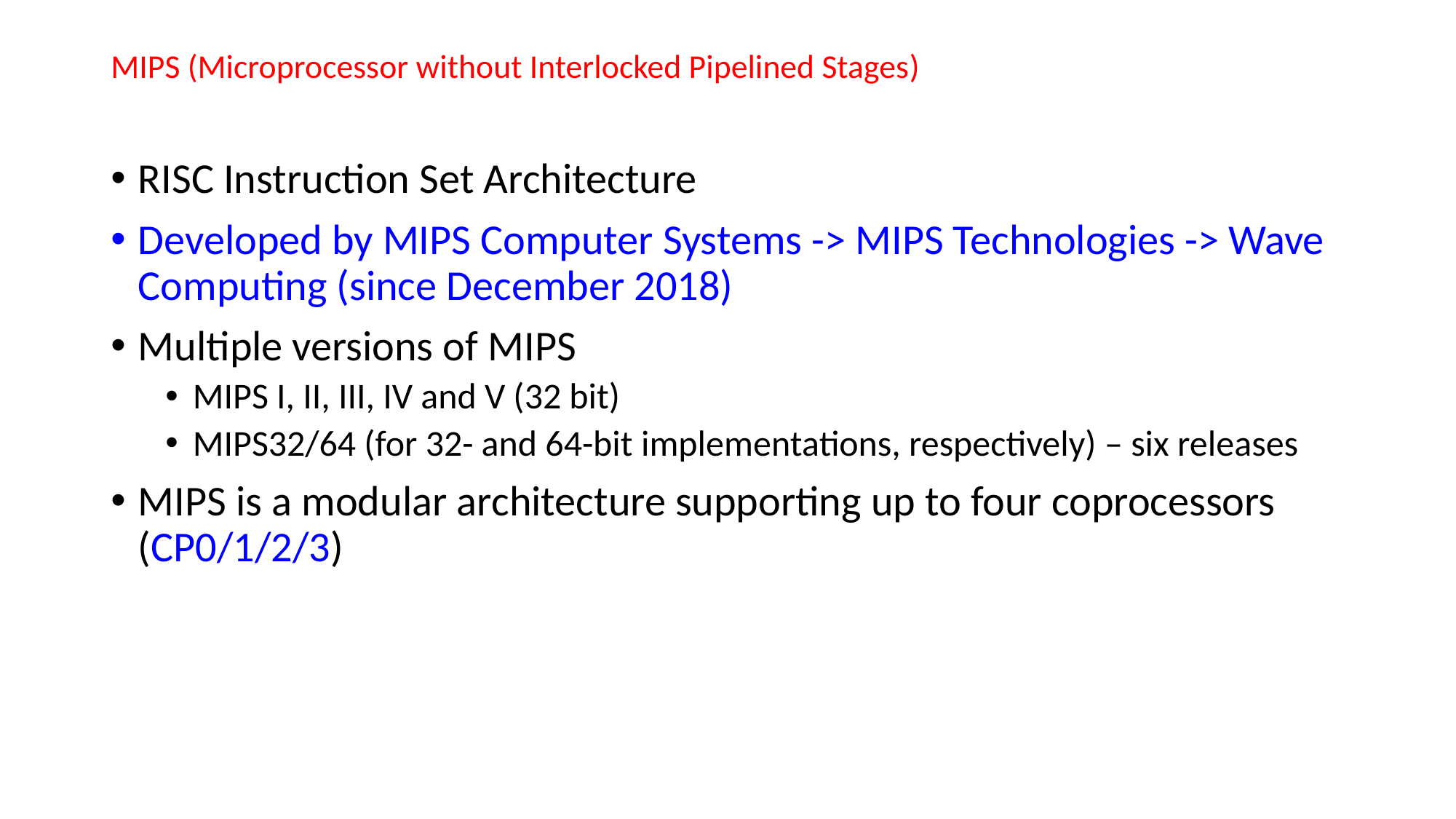

# MIPS (Microprocessor without Interlocked Pipelined Stages)
RISC Instruction Set Architecture
Developed by MIPS Computer Systems -> MIPS Technologies -> Wave Computing (since December 2018)
Multiple versions of MIPS
MIPS I, II, III, IV and V (32 bit)
MIPS32/64 (for 32- and 64-bit implementations, respectively) – six releases
MIPS is a modular architecture supporting up to four coprocessors (CP0/1/2/3)